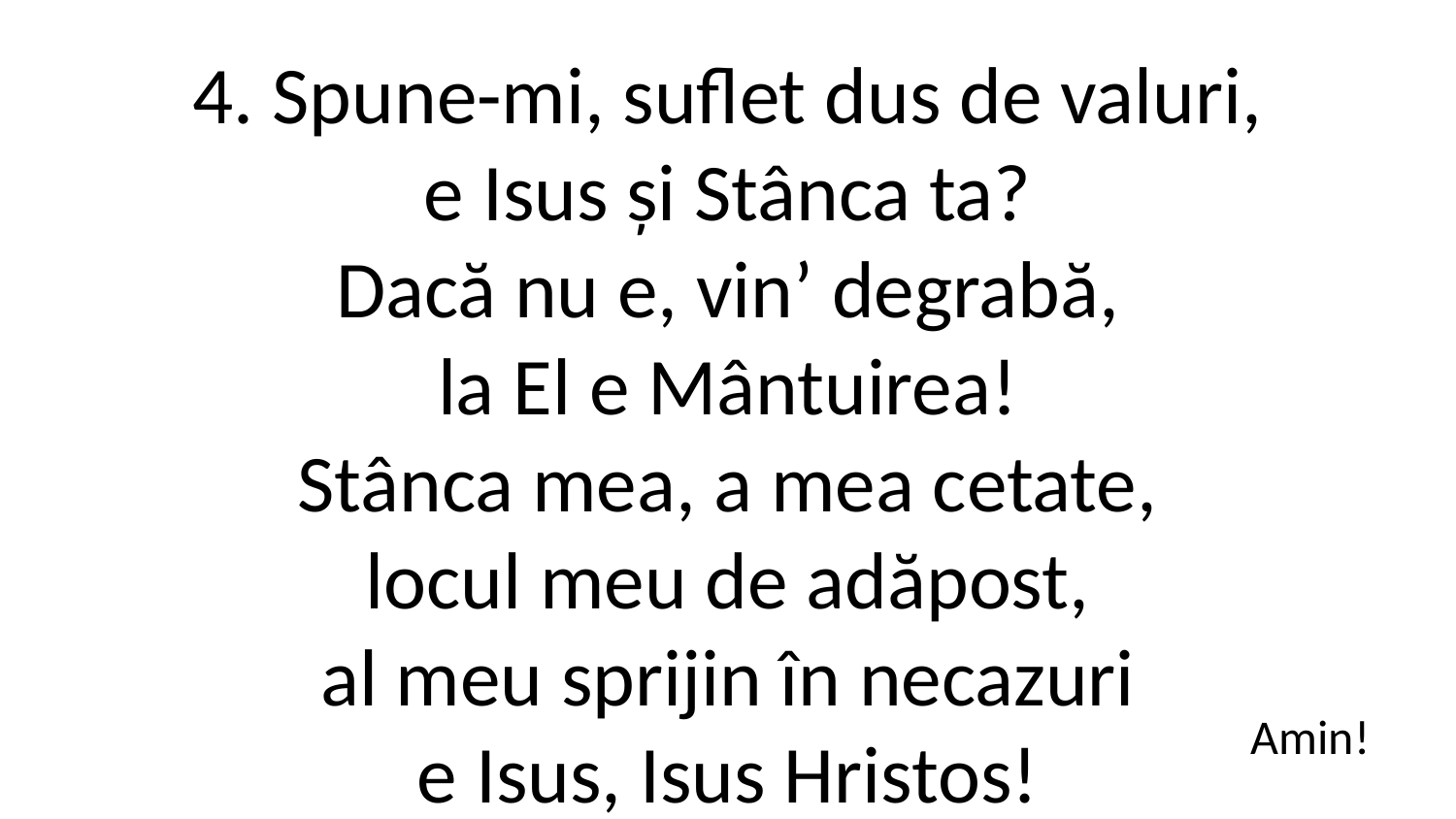

4. Spune-mi, suflet dus de valuri,
e Isus și Stânca ta?
Dacă nu e, vinʼ degrabă,
la El e Mântuirea!
Stânca mea, a mea cetate,
locul meu de adăpost,
al meu sprijin în necazuri
e Isus, Isus Hristos!

Amin!